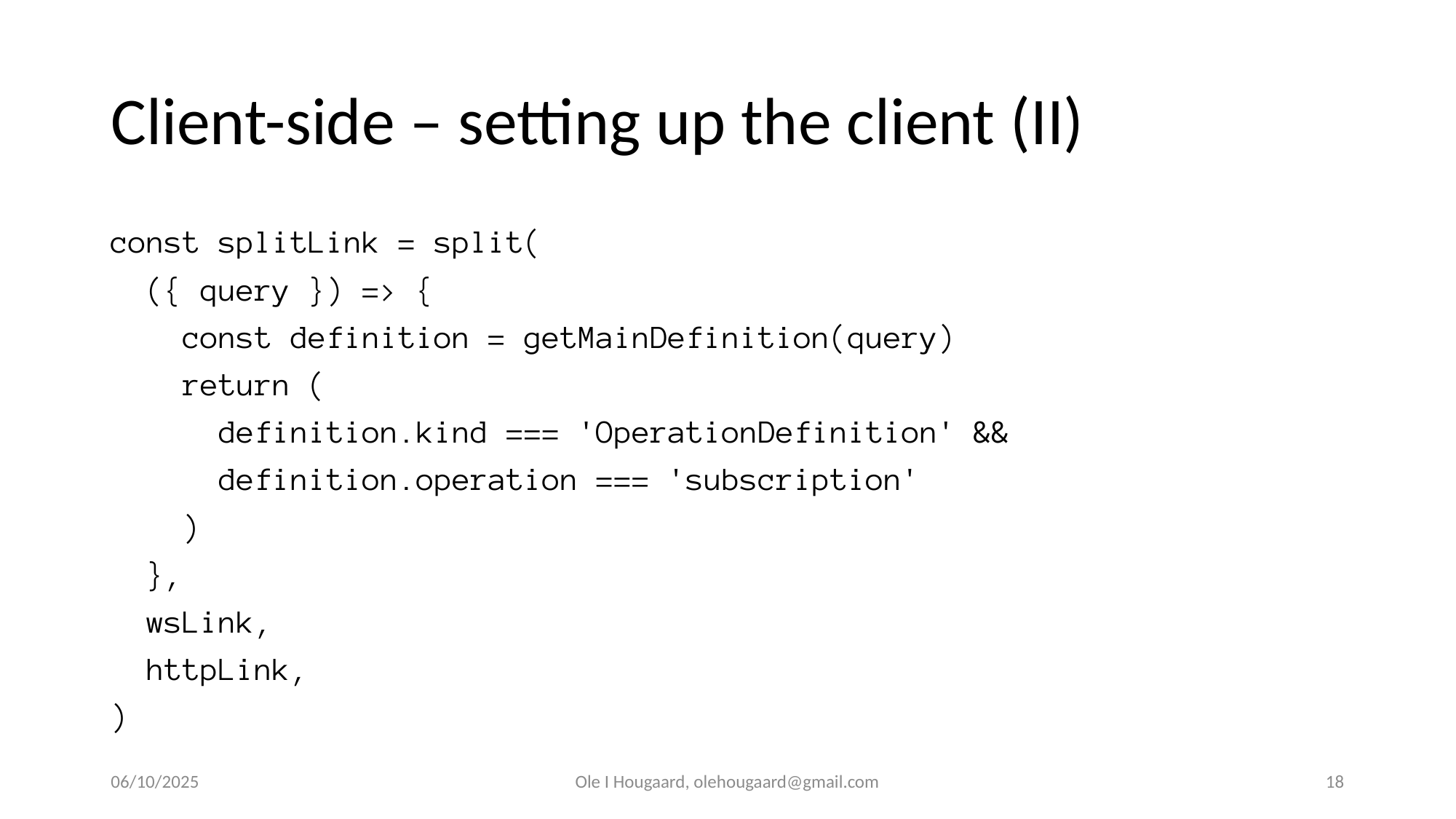

# Client-side – setting up the client (II)
const splitLink = split(
  ({ query }) => {
    const definition = getMainDefinition(query)
    return (
      definition.kind === 'OperationDefinition' &&
      definition.operation === 'subscription'
    )
  },
  wsLink,
  httpLink,
)

06/10/2025
Ole I Hougaard, olehougaard@gmail.com
18